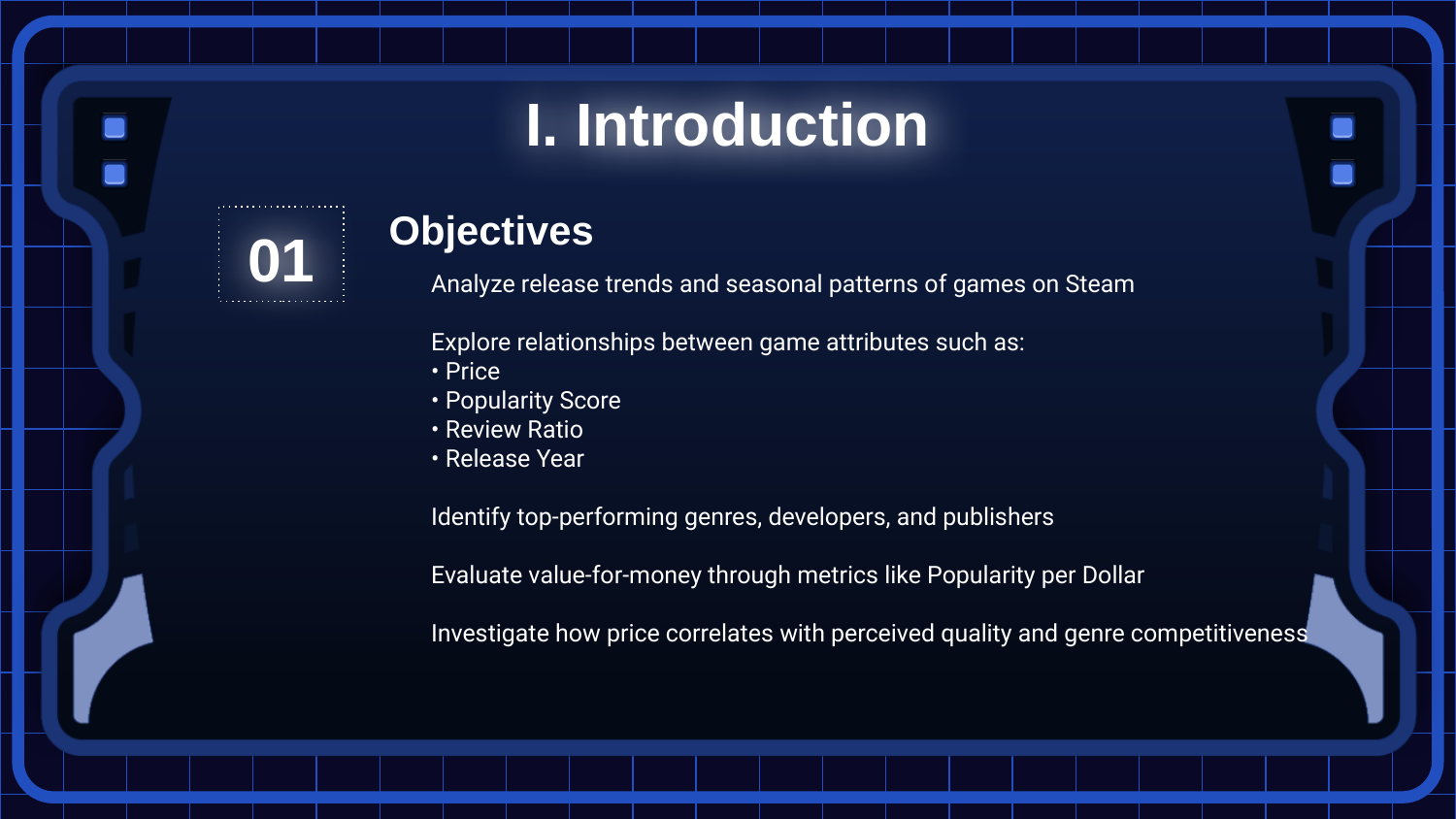

# I. Introduction
01
Objectives
Analyze release trends and seasonal patterns of games on Steam

Explore relationships between game attributes such as:
• Price
• Popularity Score
• Review Ratio
• Release Year

Identify top-performing genres, developers, and publishers

Evaluate value-for-money through metrics like Popularity per Dollar

Investigate how price correlates with perceived quality and genre competitiveness